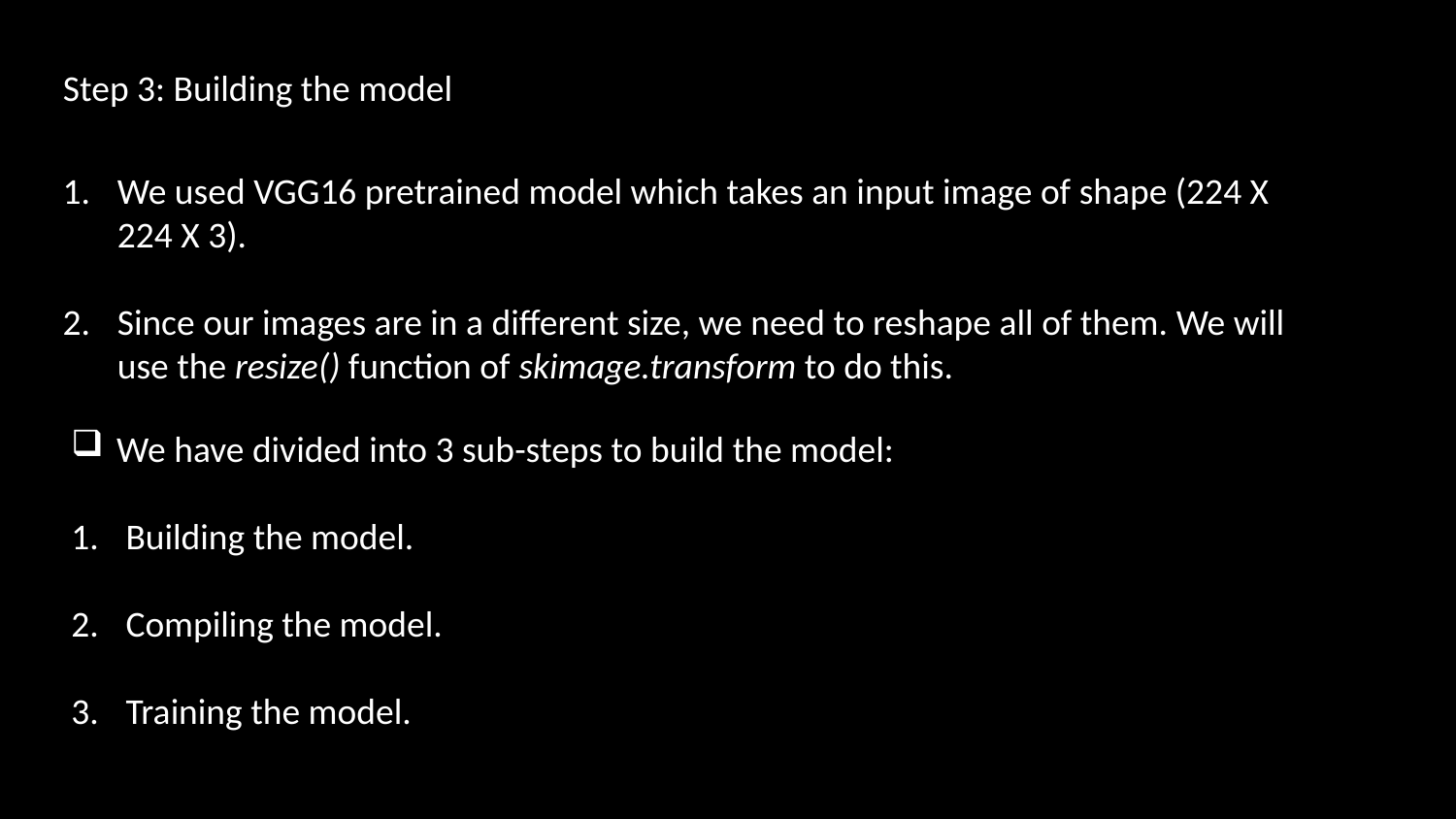

Step 3: Building the model

We used VGG16 pretrained model which takes an input image of shape (224 X 224 X 3).

Since our images are in a different size, we need to reshape all of them. We will use the resize() function of skimage.transform to do this.

We have divided into 3 sub-steps to build the model:

Building the model.

Compiling the model.

Training the model.